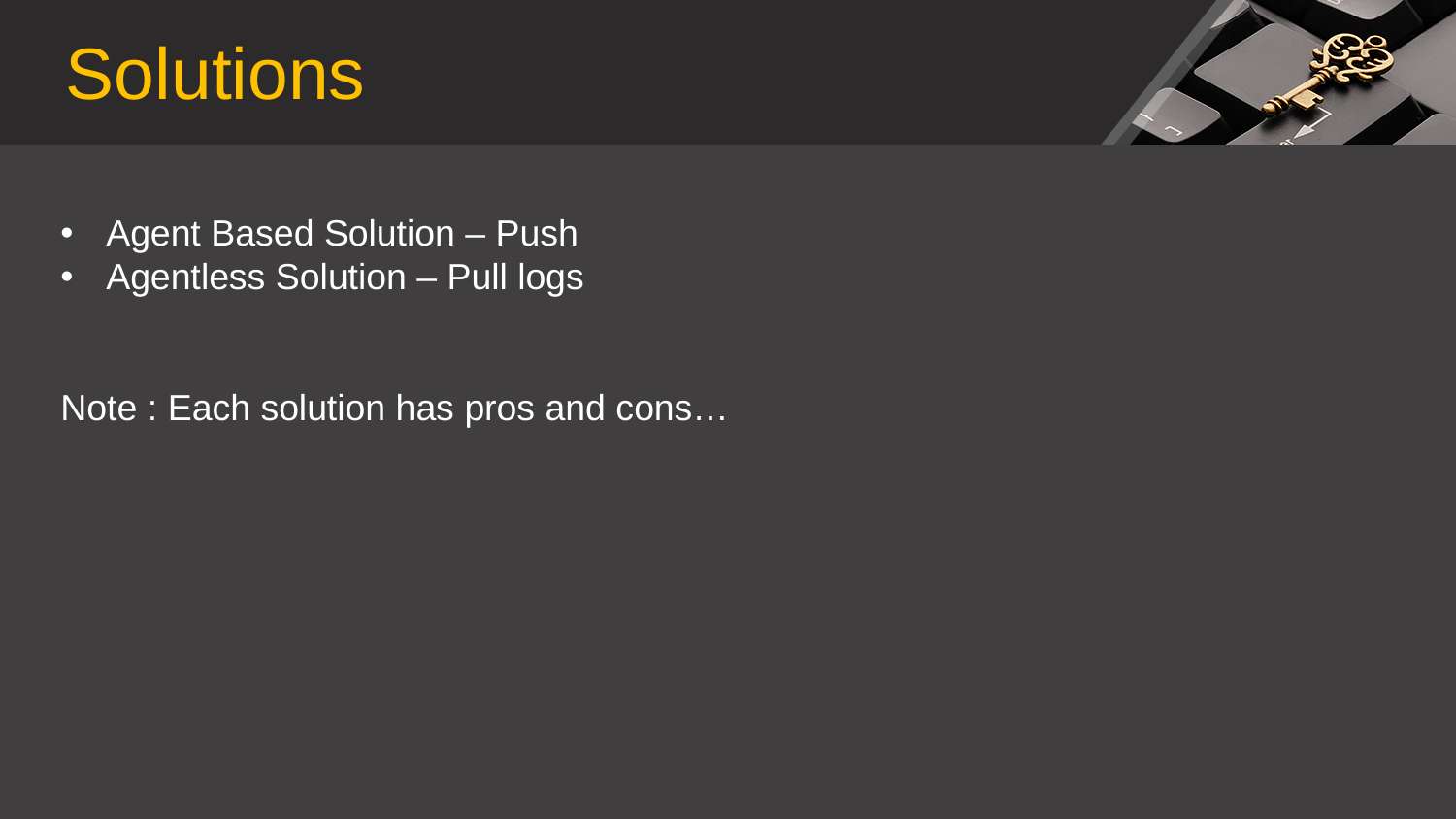

Solutions
Agent Based Solution – Push
Agentless Solution – Pull logs

Note : Each solution has pros and cons…